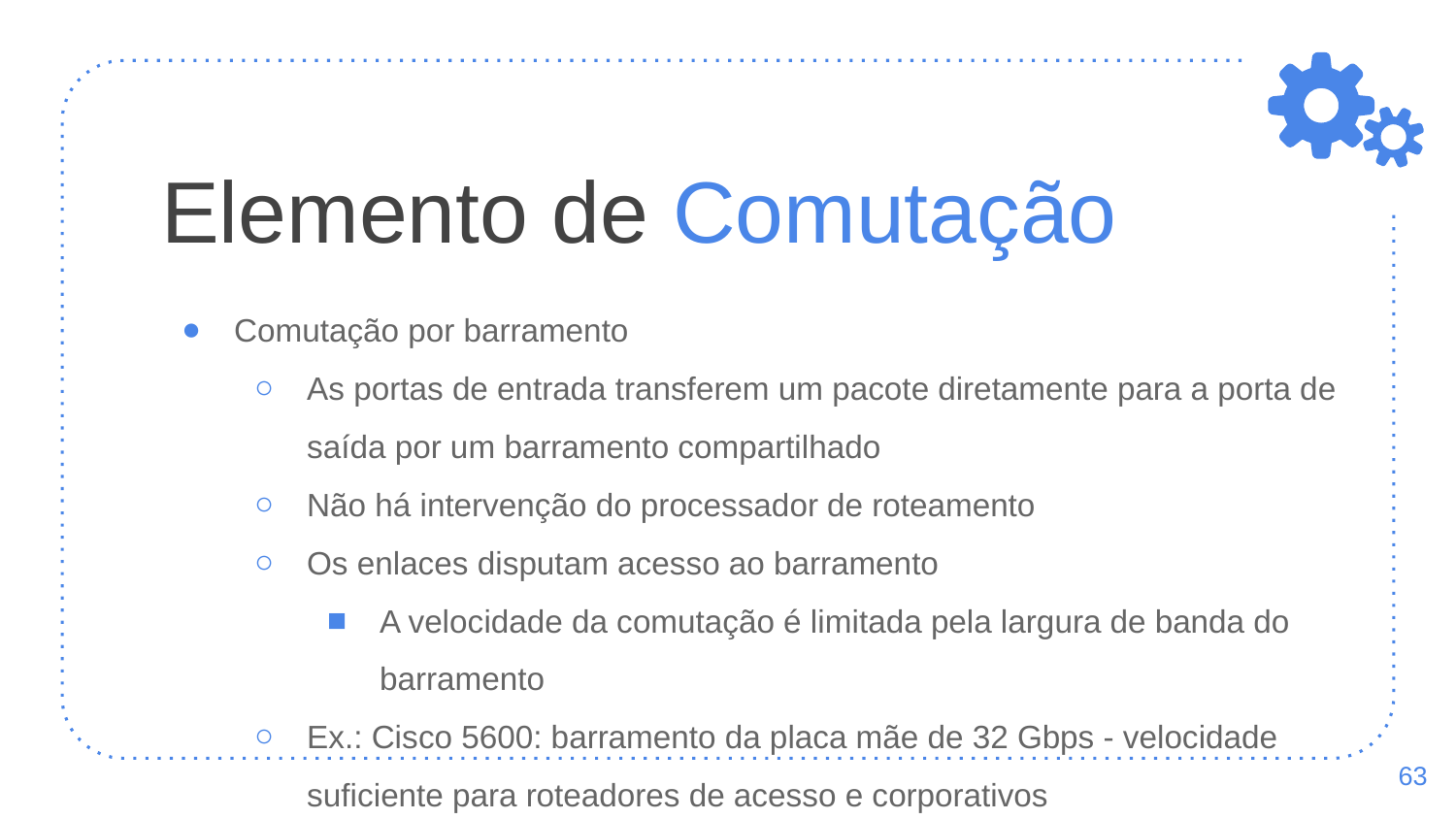

# Elemento de Comutação
Comutação por barramento
As portas de entrada transferem um pacote diretamente para a porta de saída por um barramento compartilhado
Não há intervenção do processador de roteamento
Os enlaces disputam acesso ao barramento
A velocidade da comutação é limitada pela largura de banda do barramento
Ex.: Cisco 5600: barramento da placa mãe de 32 Gbps - velocidade suficiente para roteadores de acesso e corporativos
63